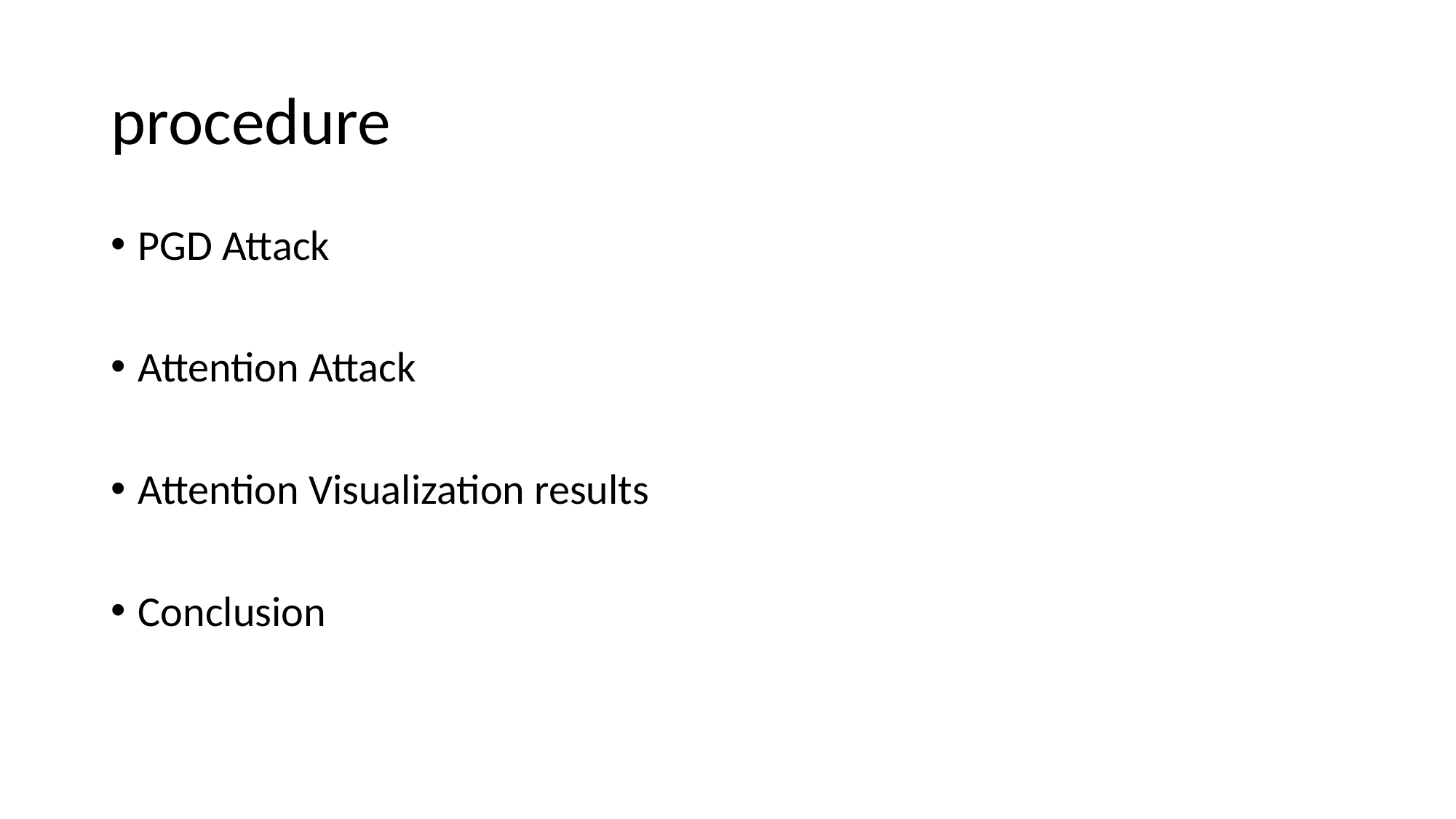

# procedure
PGD Attack

Attention Attack

Attention Visualization results

Conclusion